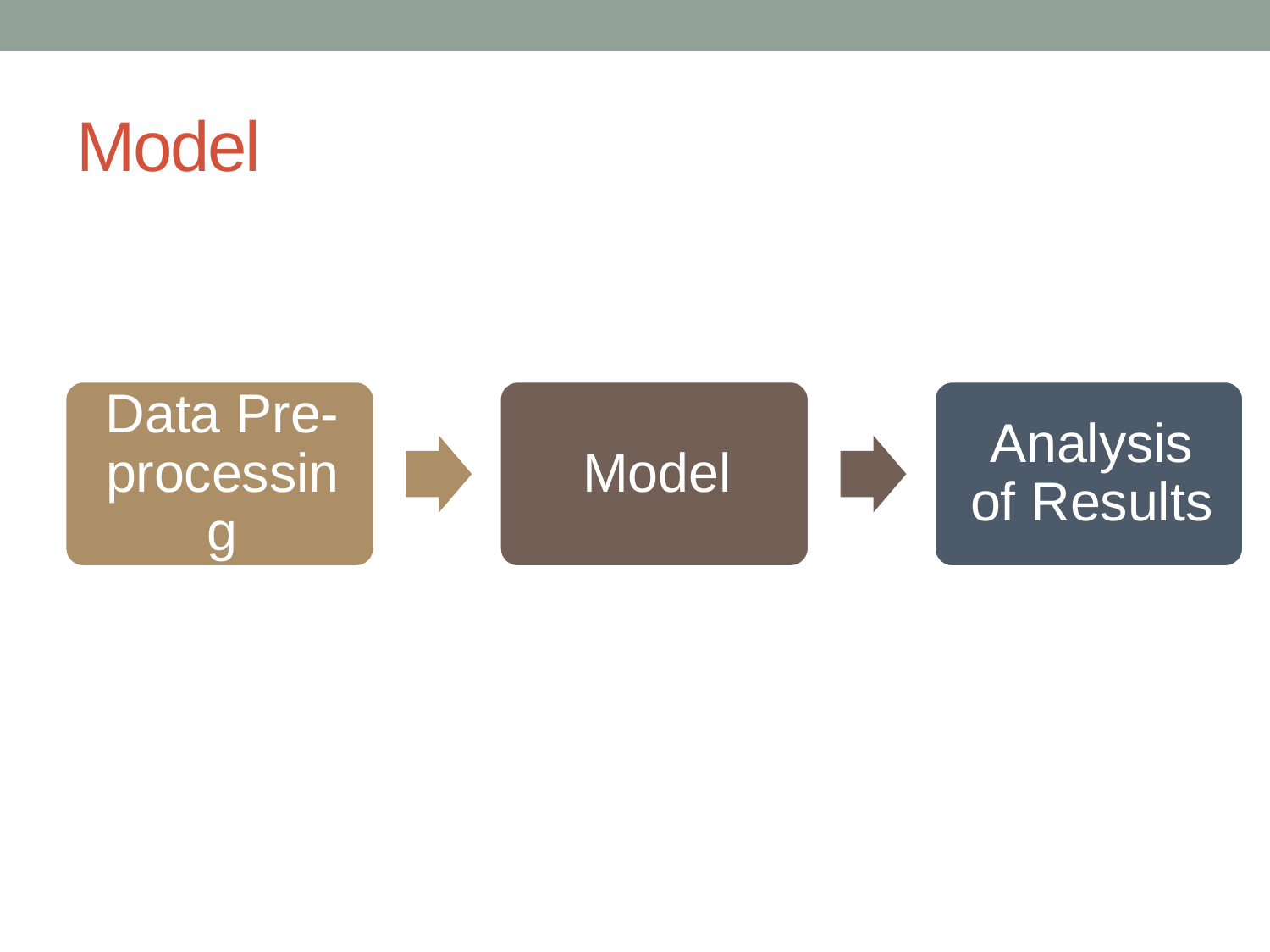

# Model
Data Pre-processing

Model

Analysis of Results